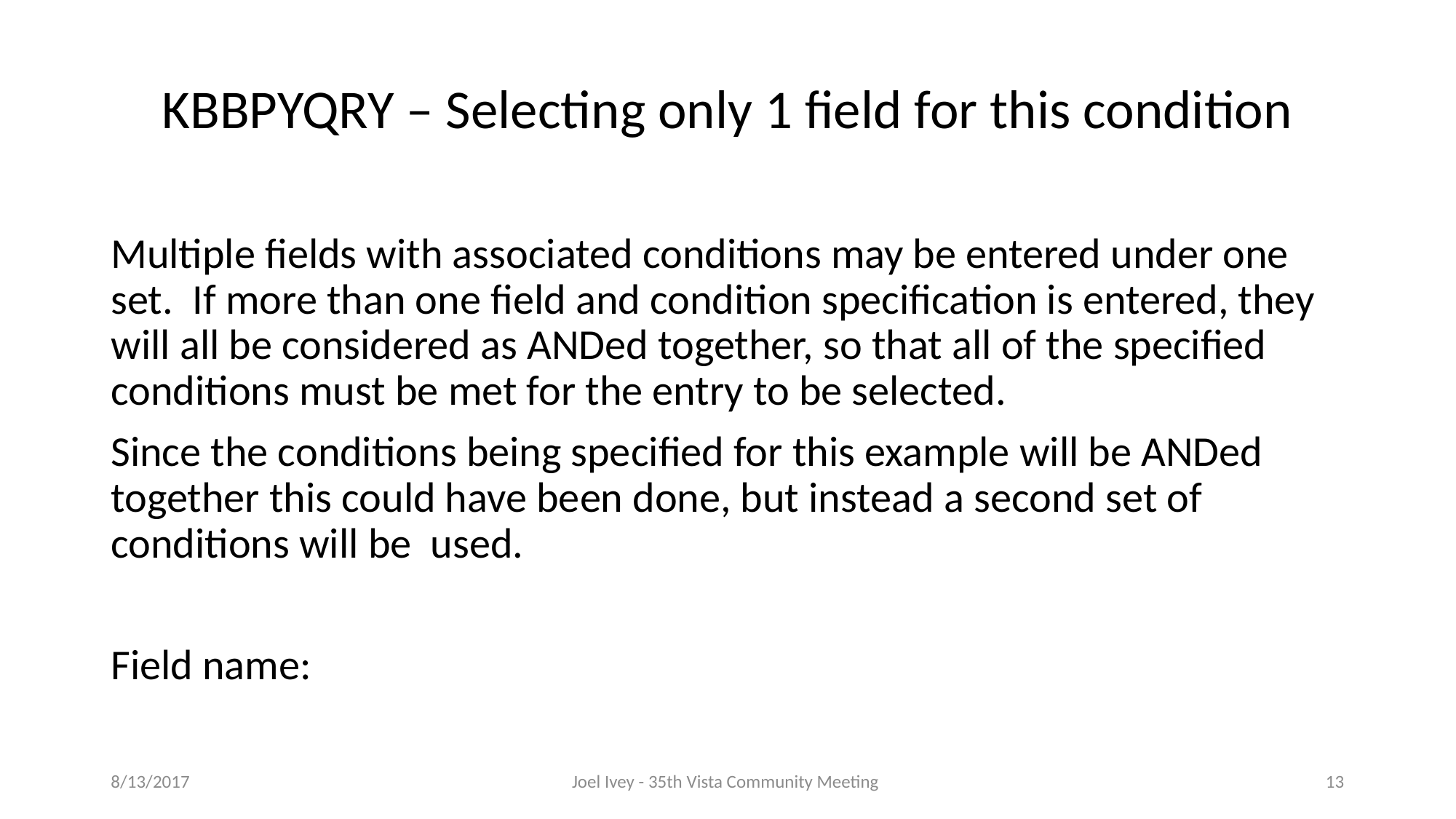

# KBBPYQRY – Selecting only 1 field for this condition

Multiple fields with associated conditions may be entered under one set.  If more than one field and condition specification is entered, they will all be considered as ANDed together, so that all of the specified conditions must be met for the entry to be selected.
Since the conditions being specified for this example will be ANDed together this could have been done, but instead a second set of conditions will be  used.

Field name:

8/13/2017
Joel Ivey - 35th Vista Community Meeting
13